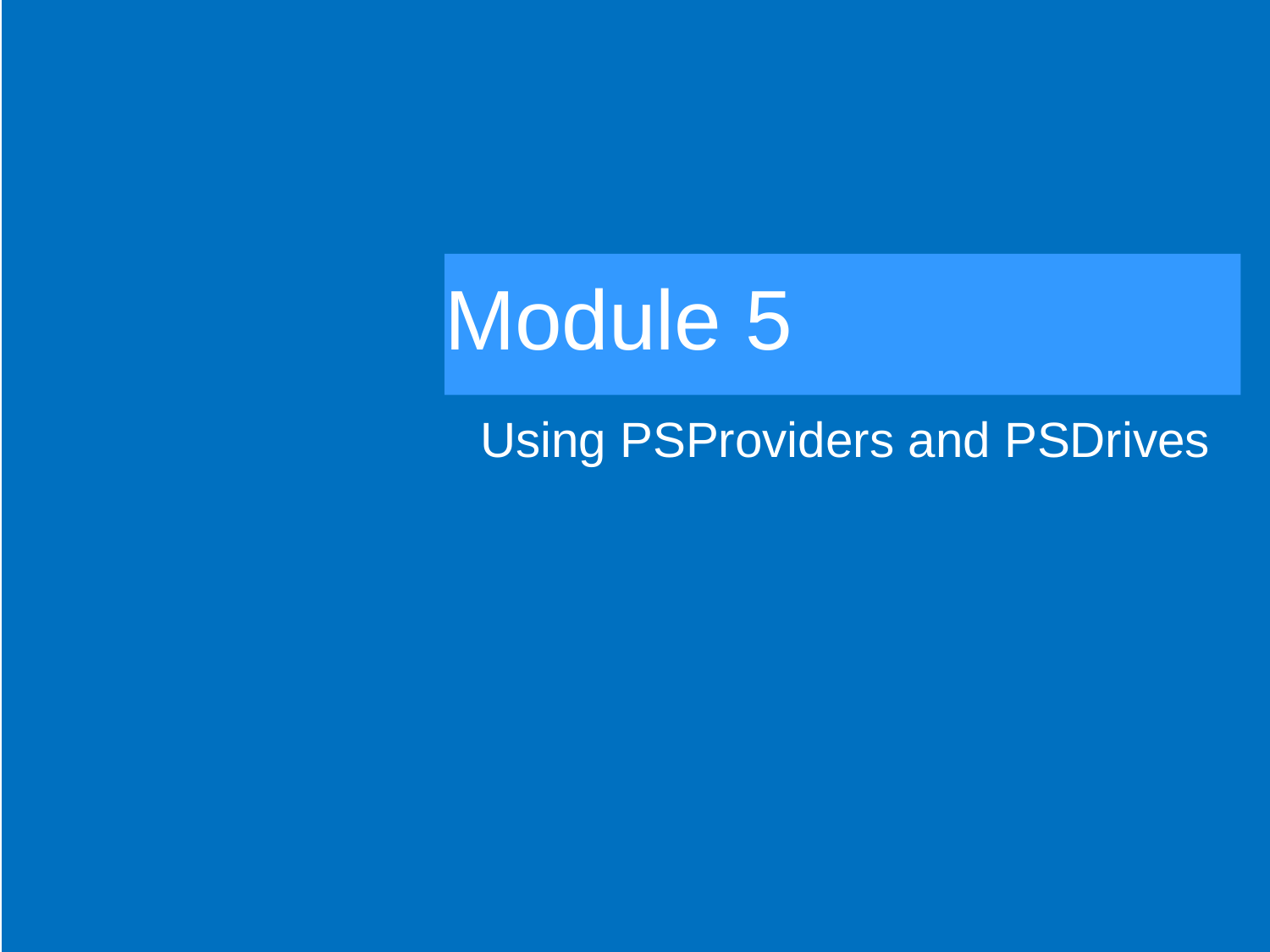

# Module 5
Using PSProviders and PSDrives